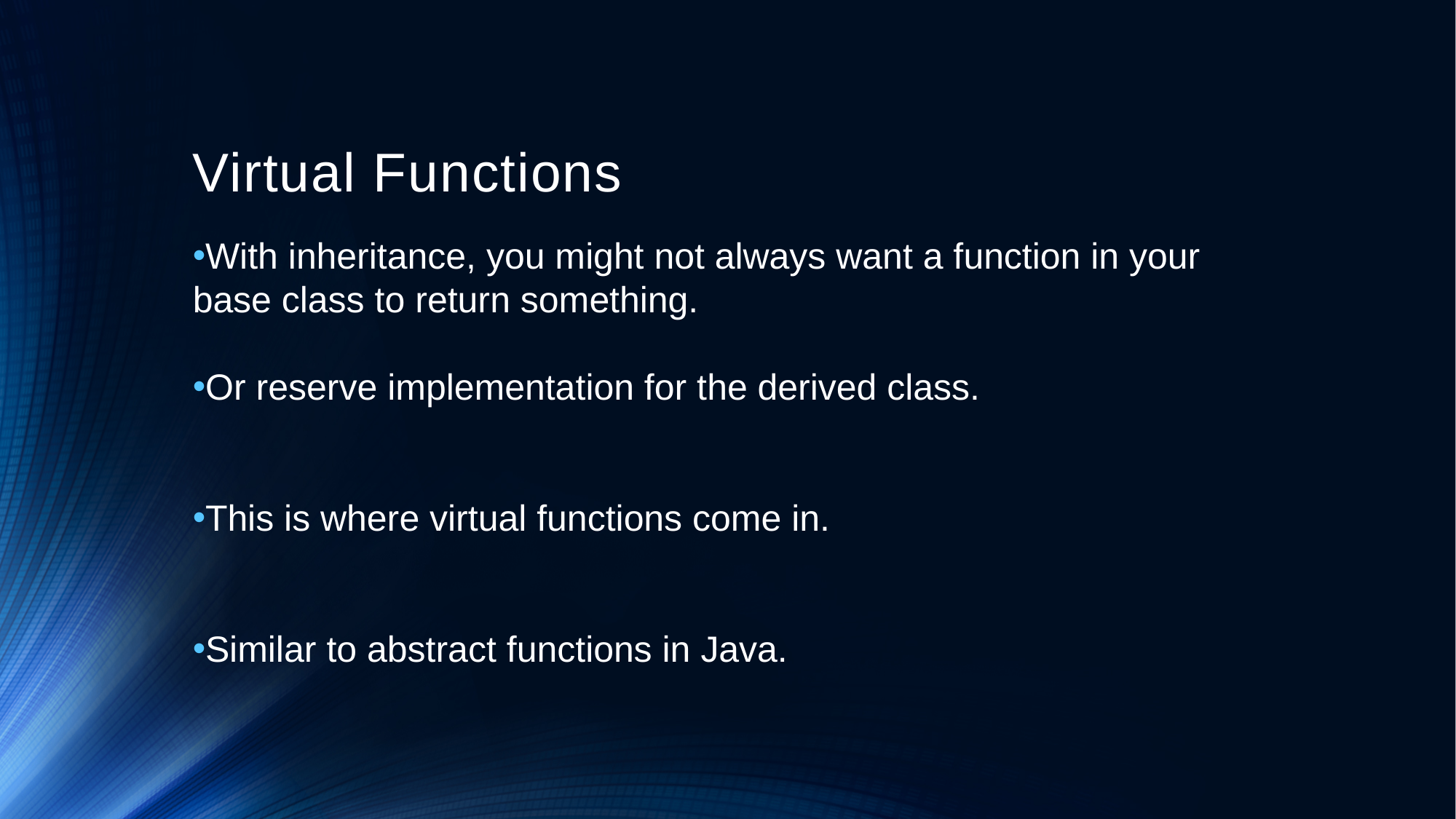

# Virtual Functions
With inheritance, you might not always want a function in your base class to return something.

Or reserve implementation for the derived class.

This is where virtual functions come in.

Similar to abstract functions in Java.